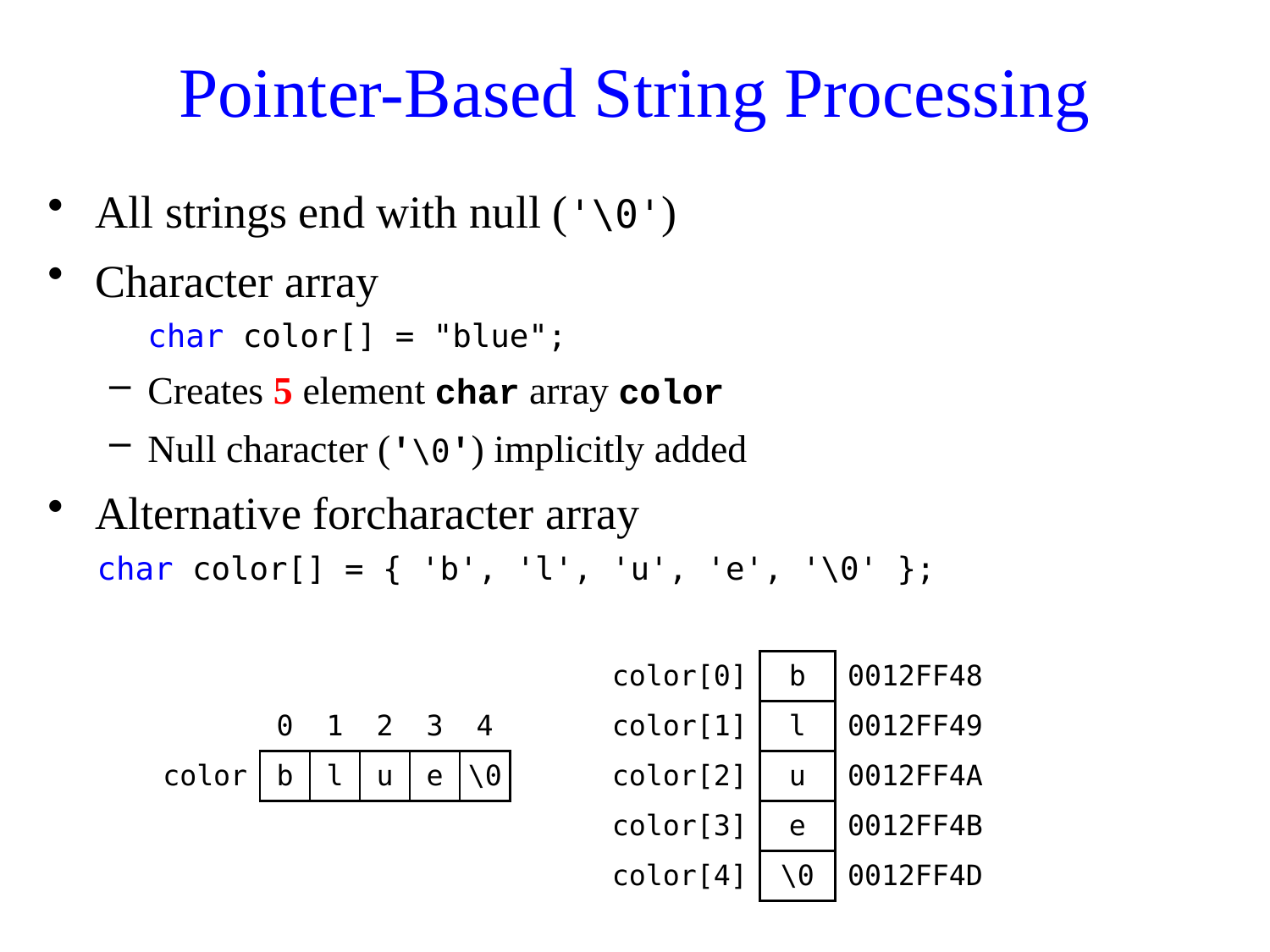

# Pointer-Based String Processing
All strings end with null ('\0')
Character array
char color[] = "blue";
Creates 5 element char array color
Null character ('\0') implicitly added
Alternative forcharacter array
char color[] = { 'b', 'l', 'u', 'e', '\0' };
| color[0] | b | 0012FF48 |
| --- | --- | --- |
| color[1] | l | 0012FF49 |
| color[2] | u | 0012FF4A |
| color[3] | e | 0012FF4B |
| color[4] | \0 | 0012FF4D |
|  | 0 | 1 | 2 | 3 | 4 |
| --- | --- | --- | --- | --- | --- |
| color | b | l | u | e | \0 |